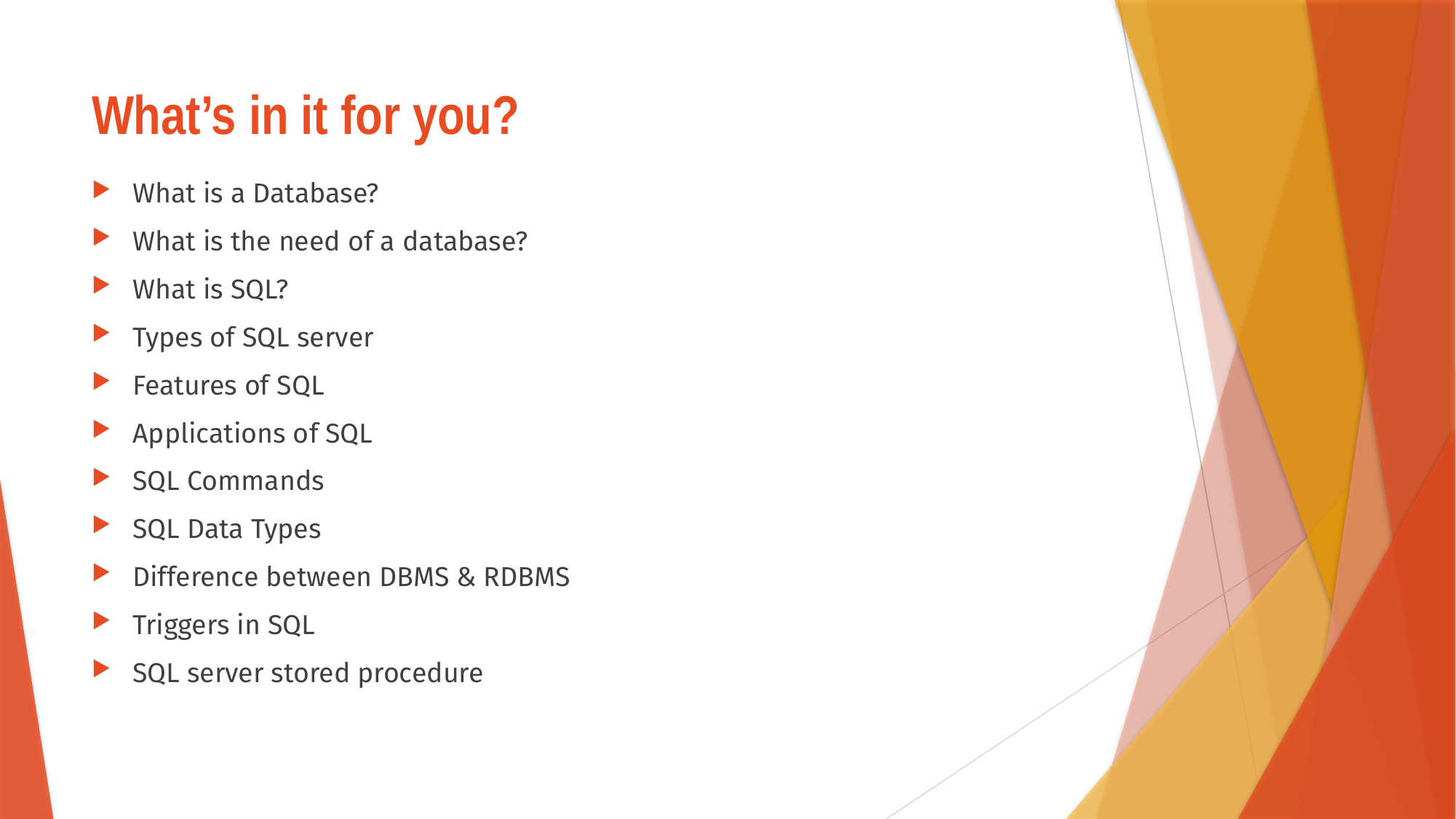

# What’s in it for you?
What is a Database?
What is the need of a database?
What is SQL?
Types of SQL server
Features of SQL
Applications of SQL
SQL Commands
SQL Data Types
Difference between DBMS & RDBMS
Triggers in SQL
SQL server stored procedure